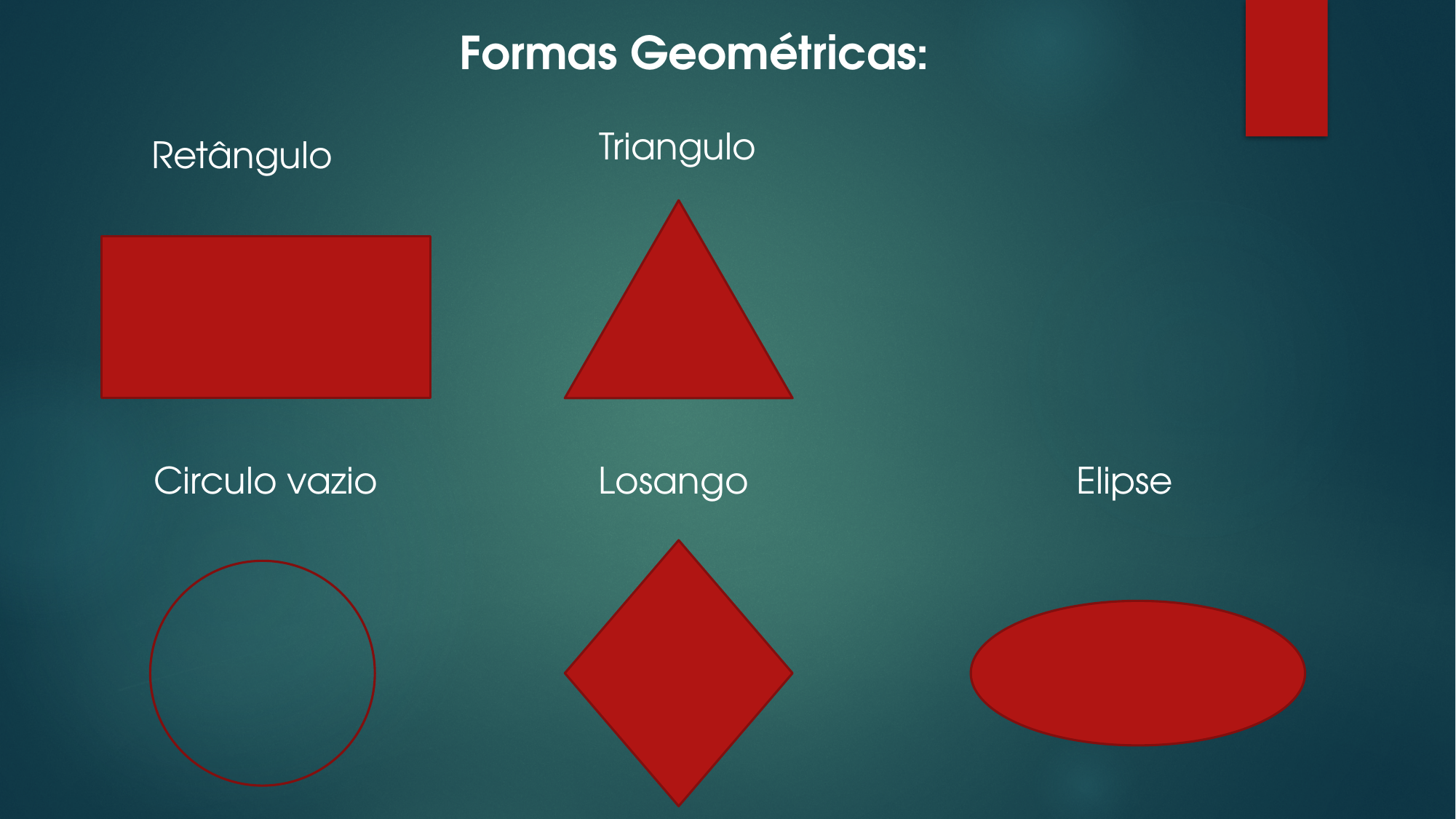

Formas Geométricas:
Triangulo
Retângulo

Circulo vazio
Losango
Elipse